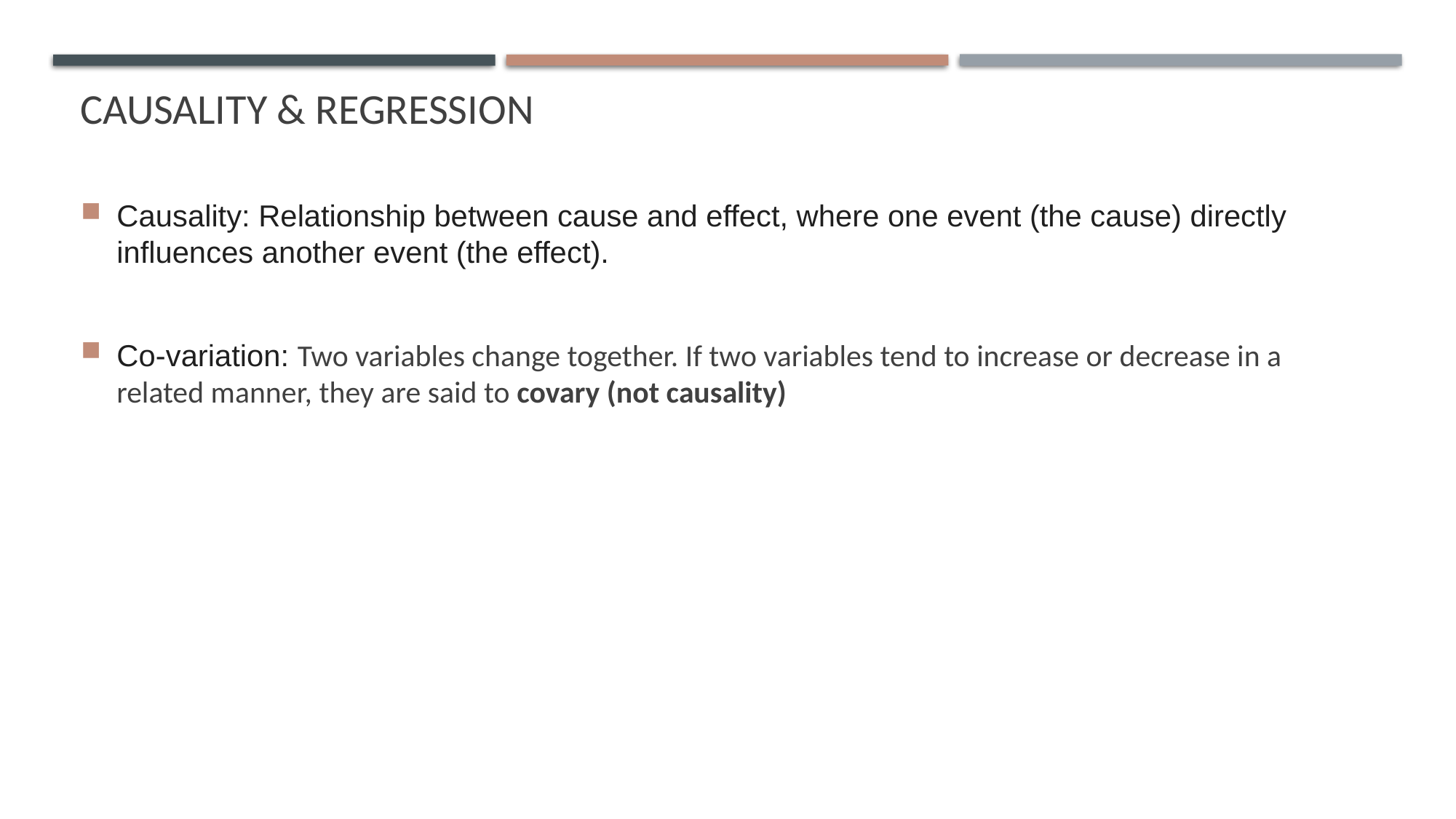

# CAUSALITY & REGRESSION
Causality: Relationship between cause and effect, where one event (the cause) directly influences another event (the effect).

Co-variation: Two variables change together. If two variables tend to increase or decrease in a related manner, they are said to covary (not causality)